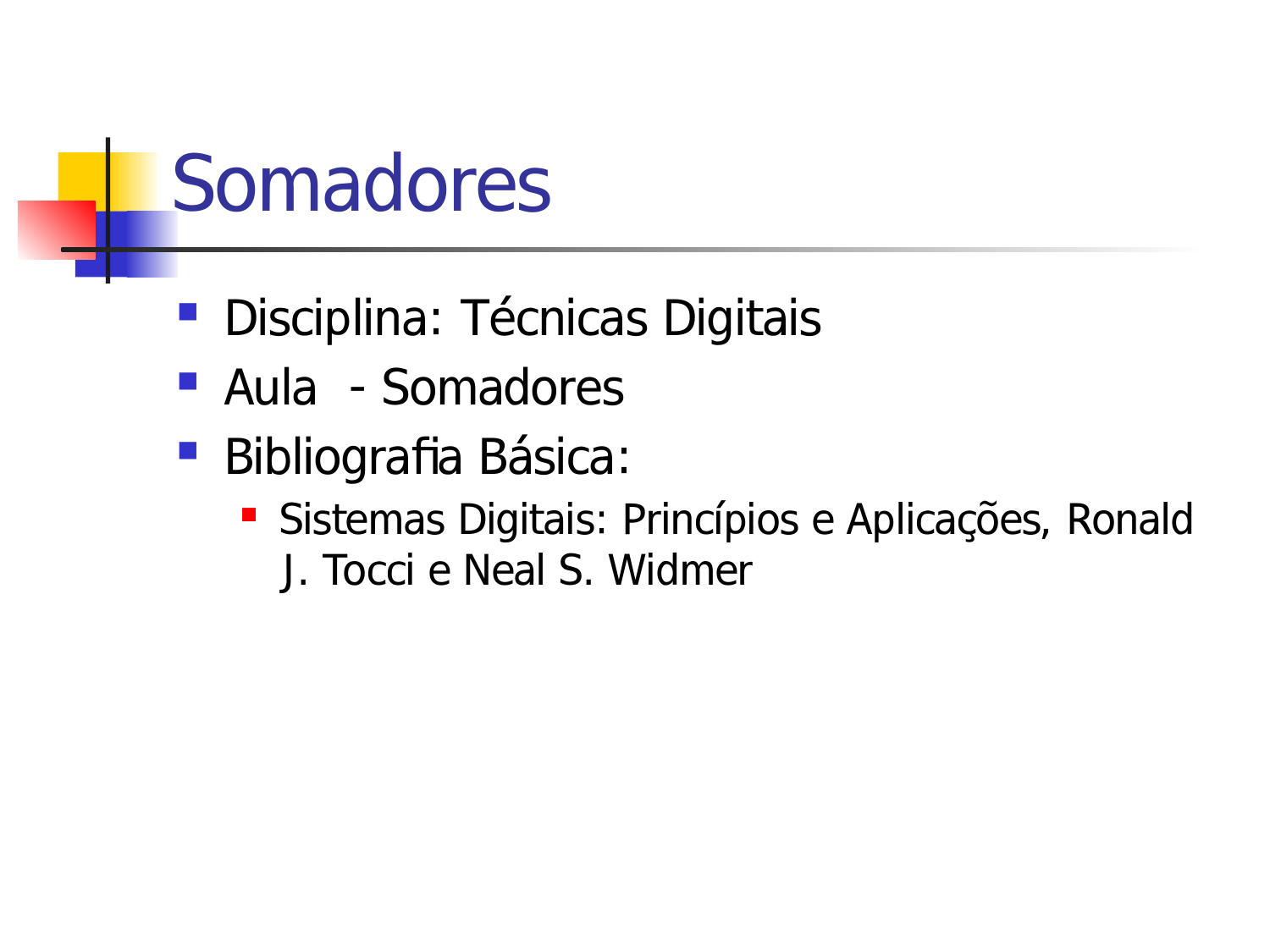

# Somadores
Disciplina: Técnicas Digitais
Aula  - Somadores
Bibliografia Básica:
Sistemas Digitais: Princípios e Aplicações, Ronald J. Tocci e Neal S. Widmer